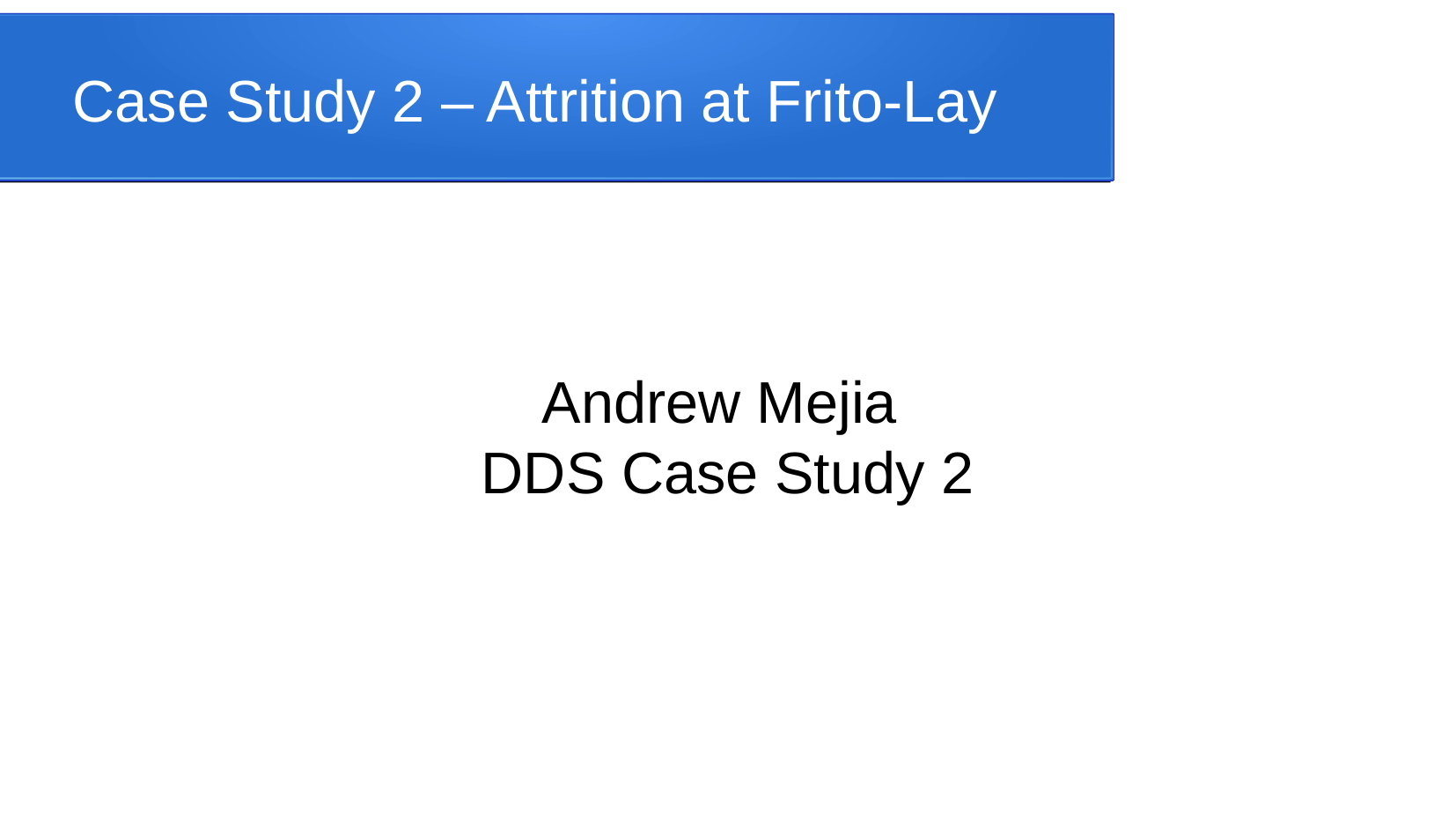

Case Study 2 – Attrition at Frito-Lay
Andrew Mejia
DDS Case Study 2